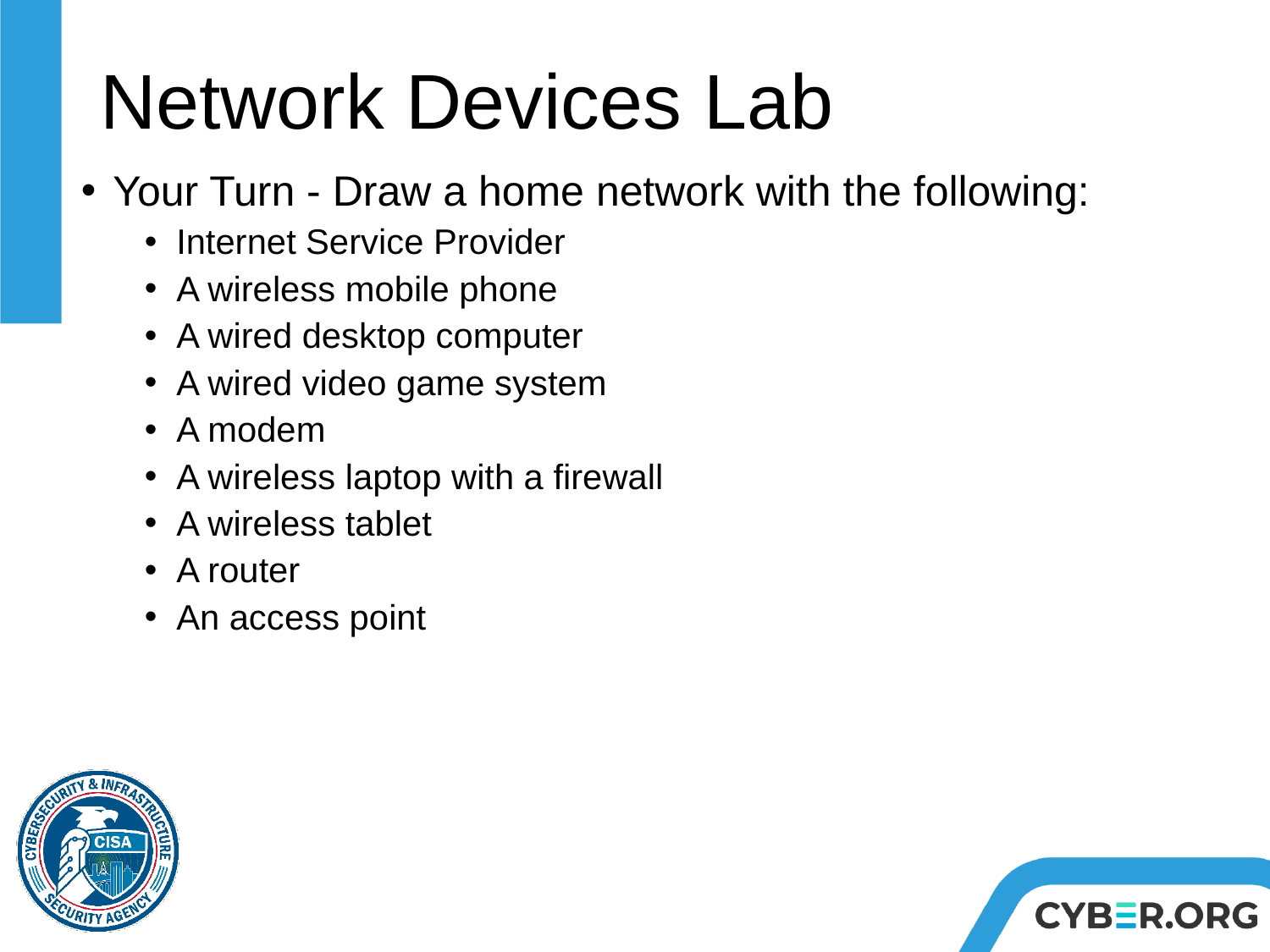

# Network Devices Lab
Your Turn - Draw a home network with the following:
Internet Service Provider
A wireless mobile phone
A wired desktop computer
A wired video game system
A modem
A wireless laptop with a firewall
A wireless tablet
A router
An access point